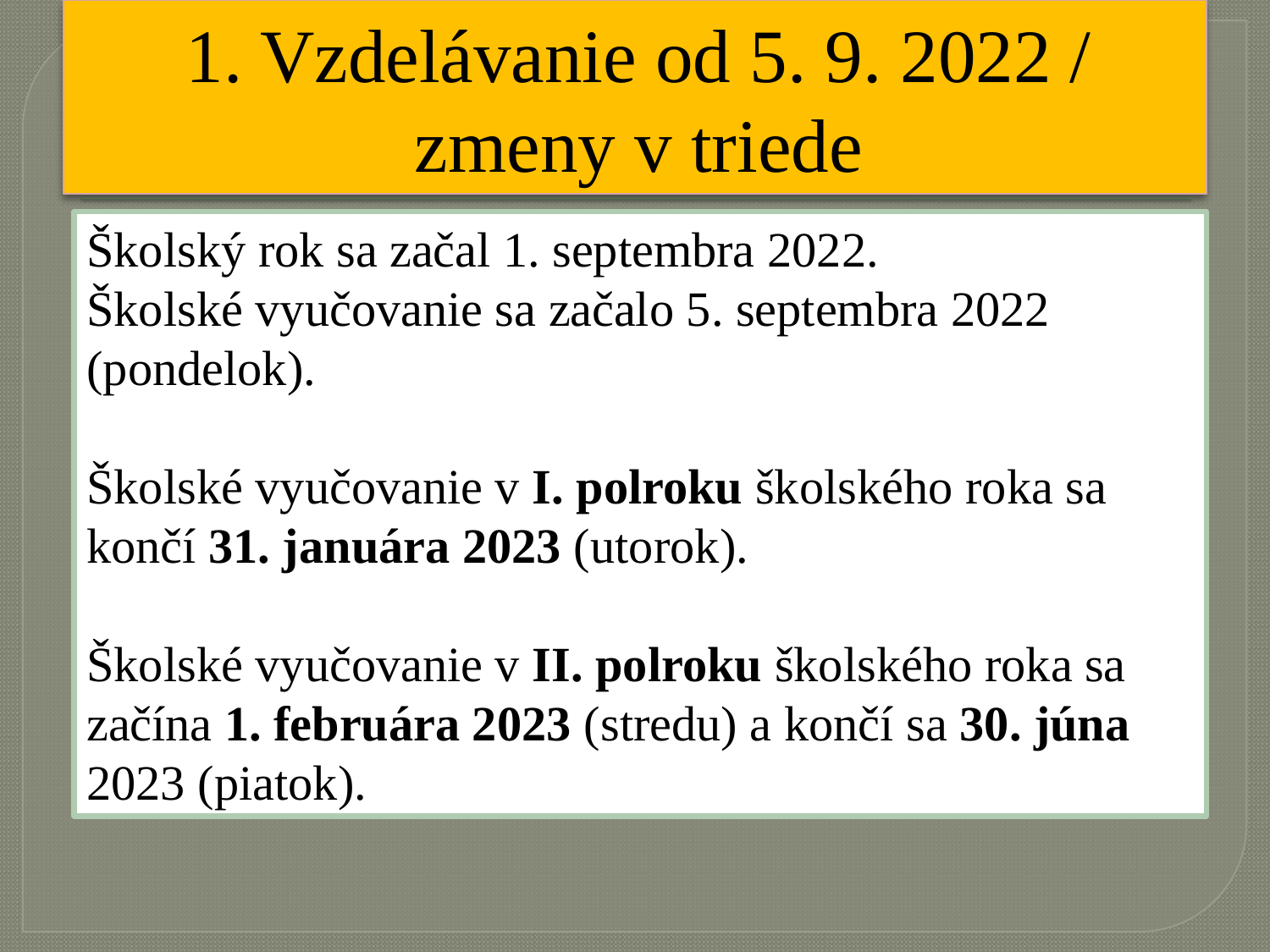

# 1. Vzdelávanie od 5. 9. 2022 / zmeny v triede
Školský rok sa začal 1. septembra 2022.
Školské vyučovanie sa začalo 5. septembra 2022 (pondelok).

Školské vyučovanie v I. polroku školského roka sa končí 31. januára 2023 (utorok).

Školské vyučovanie v II. polroku školského roka sa začína 1. februára 2023 (stredu) a končí sa 30. júna 2023 (piatok).